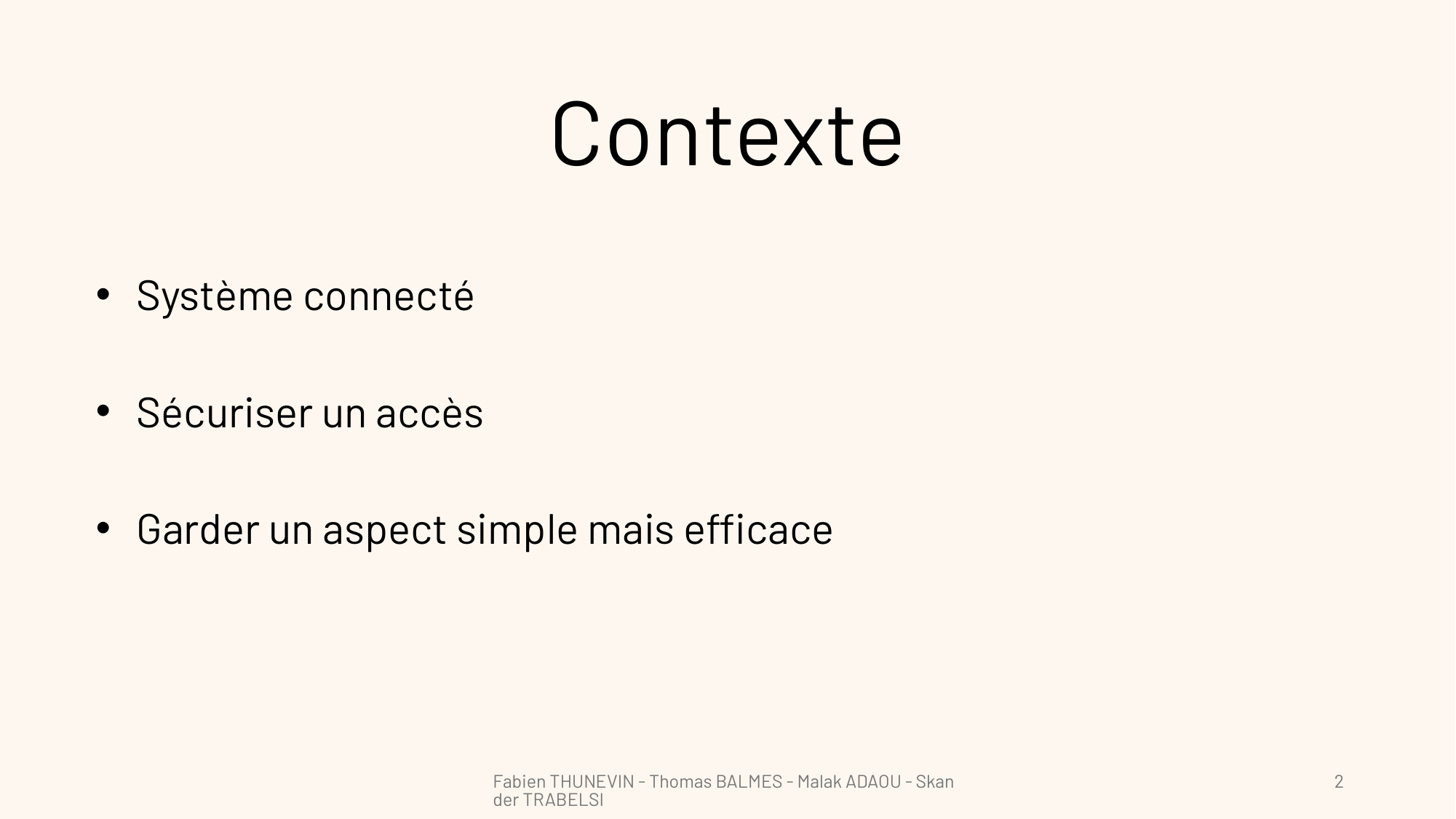

# Contexte
Système connecté
Sécuriser un accès
Garder un aspect simple mais efficace
Fabien THUNEVIN - Thomas BALMES - Malak ADAOU - Skander TRABELSI
2